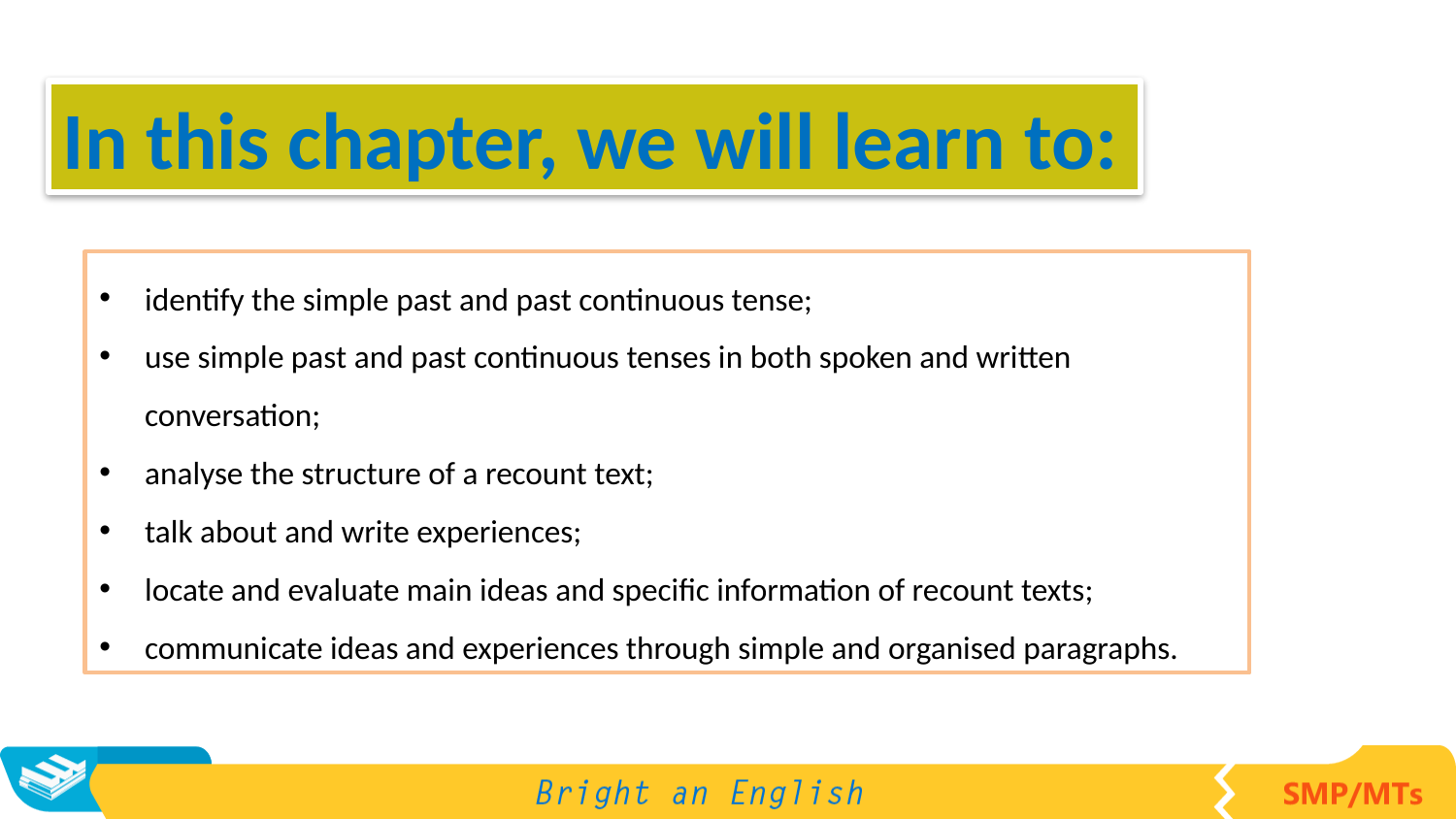

A. ……….
In this chapter, we will learn to:
identify the simple past and past continuous tense;
use simple past and past continuous tenses in both spoken and written conversation;
analyse the structure of a recount text;
talk about and write experiences;
locate and evaluate main ideas and specific information of recount texts;
communicate ideas and experiences through simple and organised paragraphs.